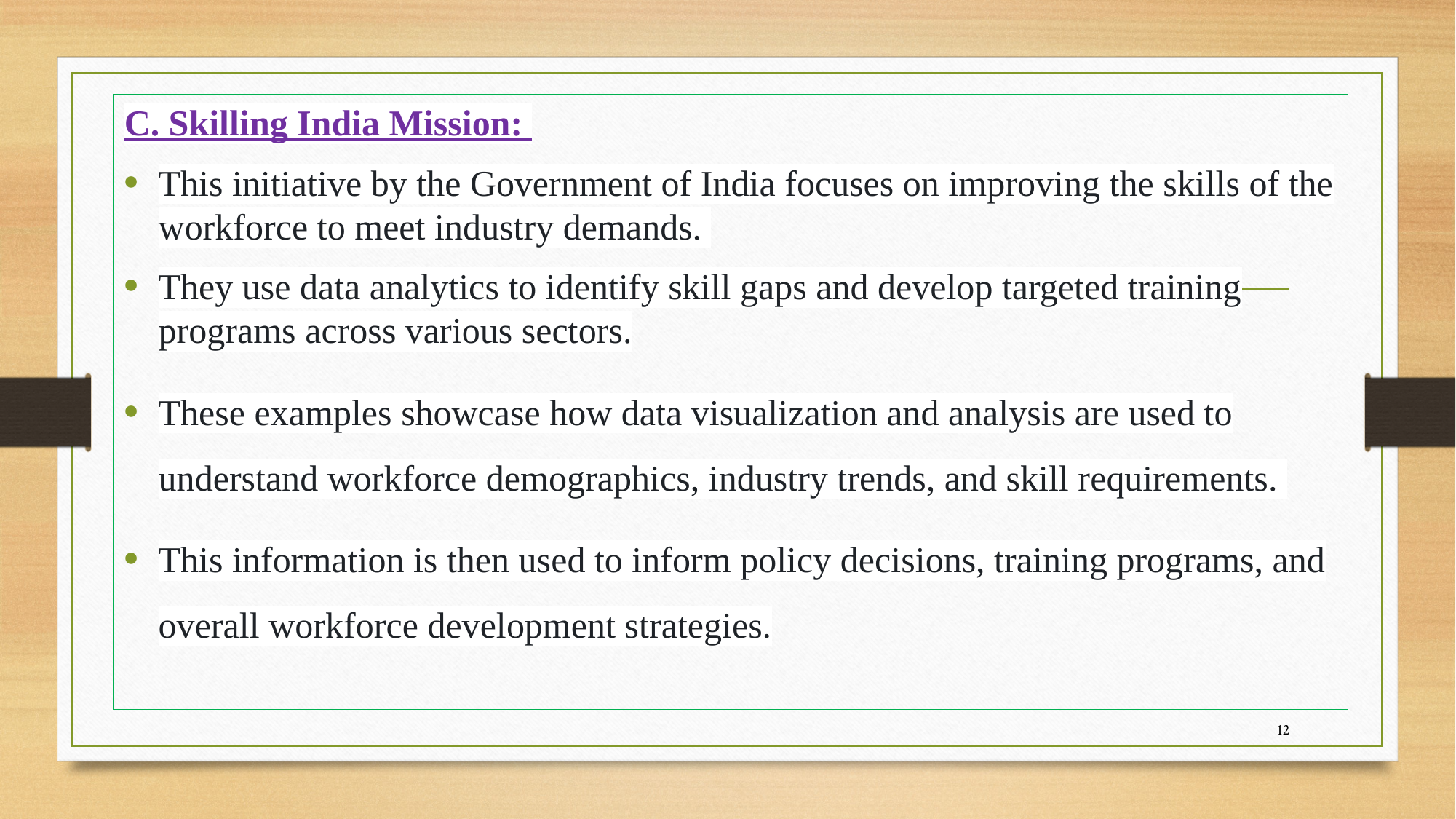

C. Skilling India Mission:
This initiative by the Government of India focuses on improving the skills of the workforce to meet industry demands.
They use data analytics to identify skill gaps and develop targeted training programs across various sectors.
These examples showcase how data visualization and analysis are used to understand workforce demographics, industry trends, and skill requirements.
This information is then used to inform policy decisions, training programs, and overall workforce development strategies.

12